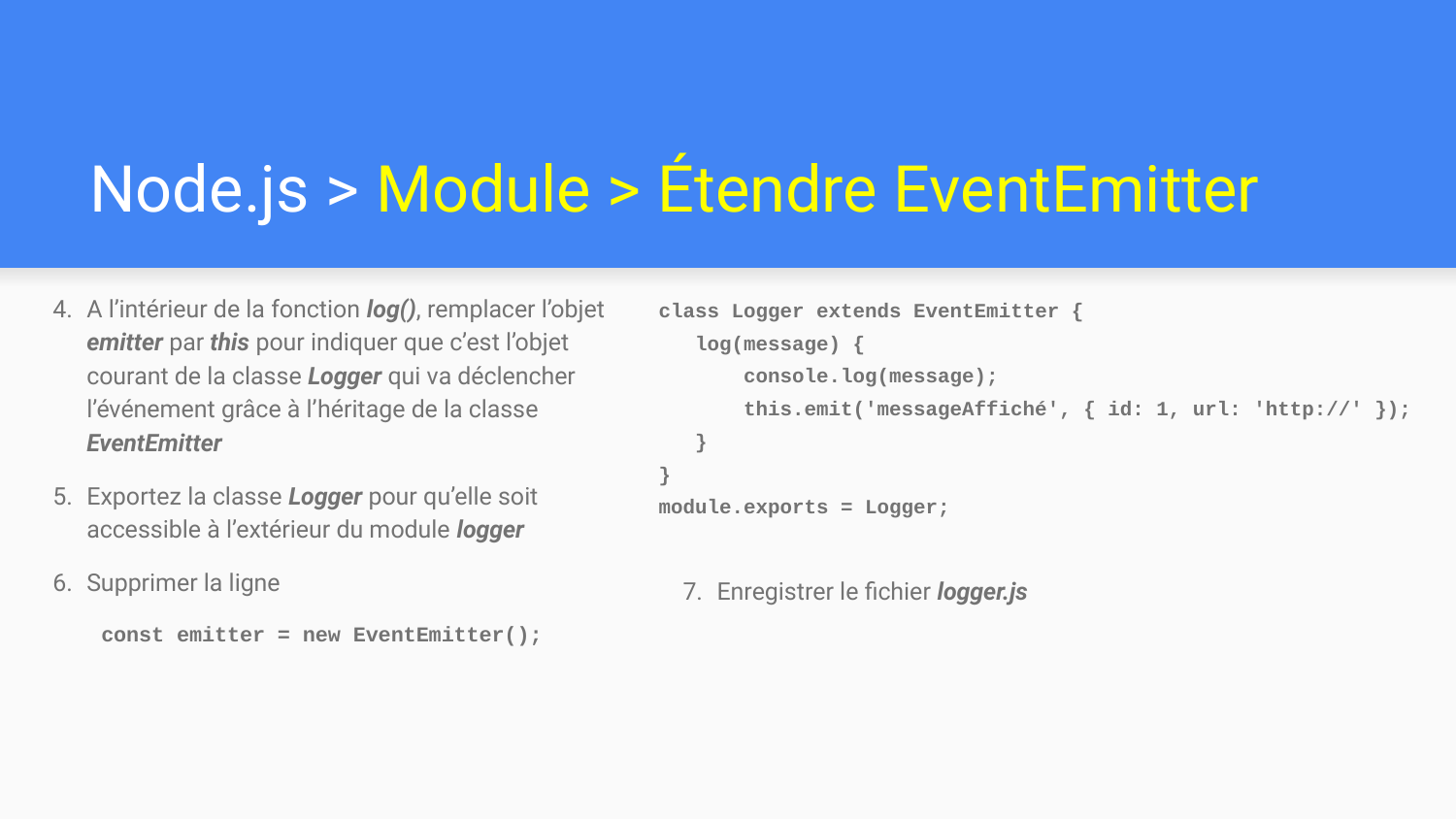

# Node.js > Module > Étendre EventEmitter
A l’intérieur de la fonction log(), remplacer l’objet emitter par this pour indiquer que c’est l’objet courant de la classe Logger qui va déclencher l’événement grâce à l’héritage de la classe EventEmitter
Exportez la classe Logger pour qu’elle soit accessible à l’extérieur du module logger
Supprimer la ligne
const emitter = new EventEmitter();
class Logger extends EventEmitter {
   log(message) {
       console.log(message);
       this.emit('messageAffiché', { id: 1, url: 'http://' });
   }
}
module.exports = Logger;

Enregistrer le fichier logger.js